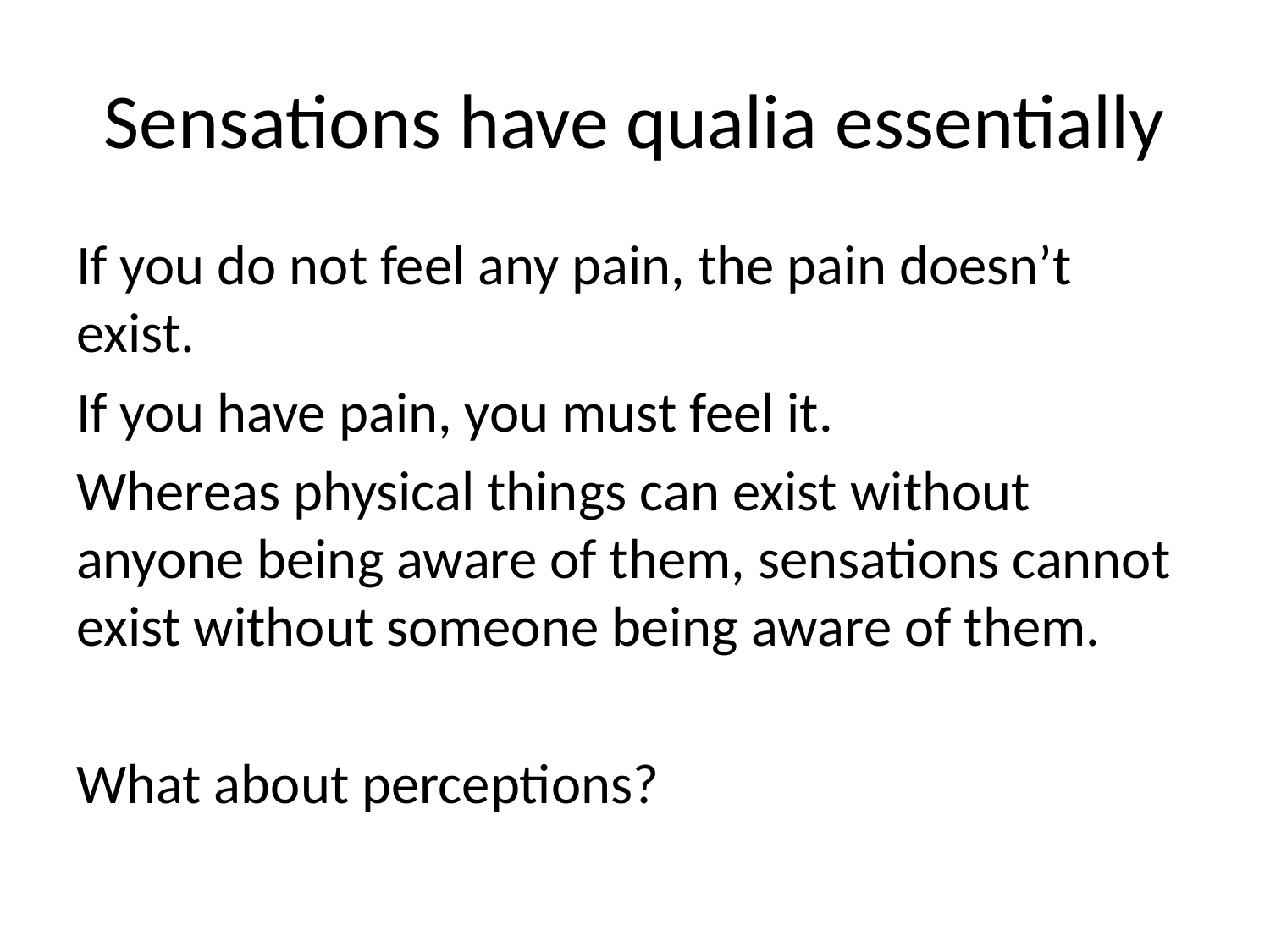

# Sensations have qualia essentially
If you do not feel any pain, the pain doesn’t exist.
If you have pain, you must feel it.
Whereas physical things can exist without anyone being aware of them, sensations cannot exist without someone being aware of them.

What about perceptions?